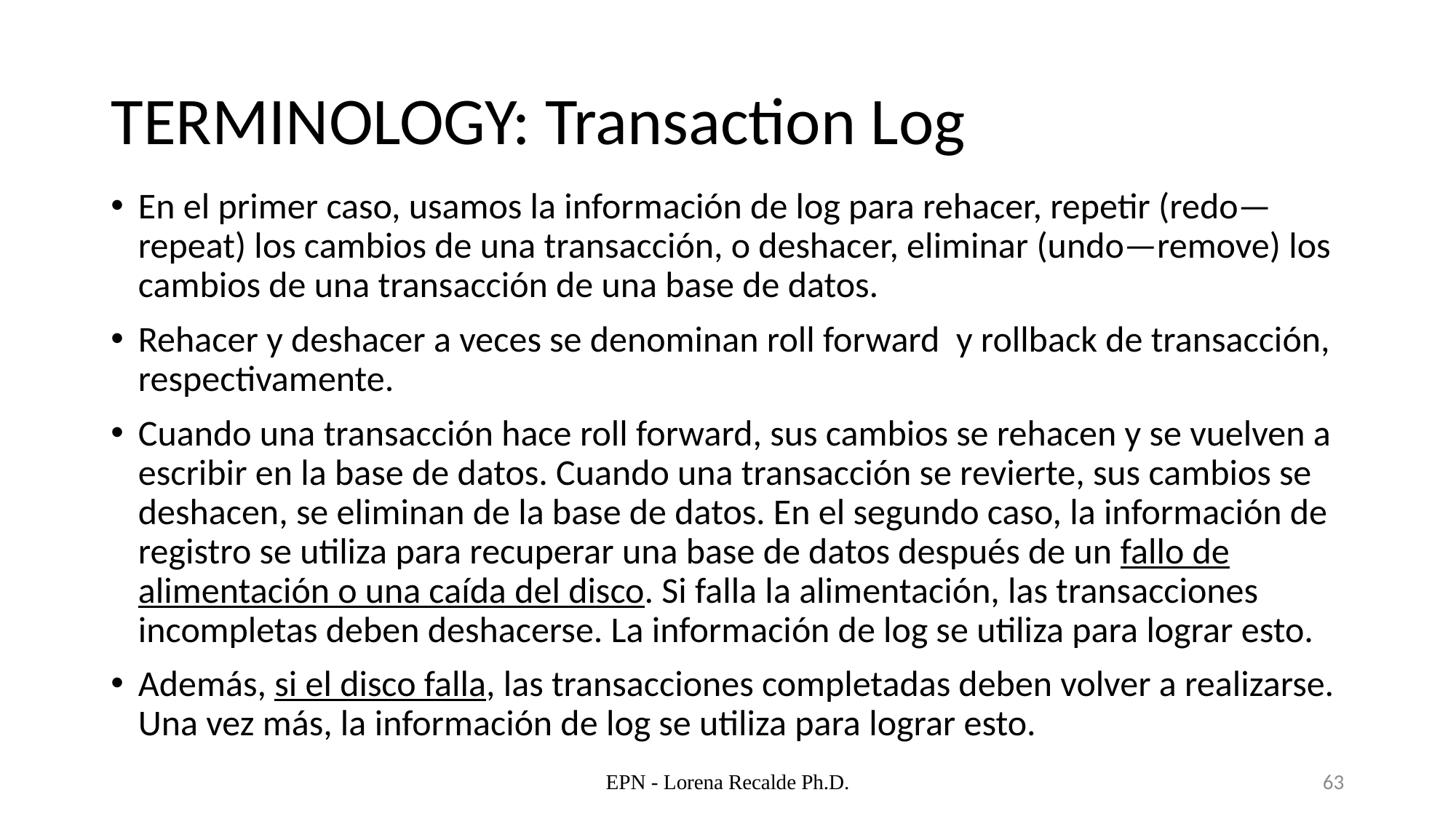

# TERMINOLOGY: Transaction Log
En el primer caso, usamos la información de log para rehacer, repetir (redo—repeat) los cambios de una transacción, o deshacer, eliminar (undo—remove) los cambios de una transacción de una base de datos.
Rehacer y deshacer a veces se denominan roll forward  y rollback de transacción, respectivamente.
Cuando una transacción hace roll forward, sus cambios se rehacen y se vuelven a escribir en la base de datos. Cuando una transacción se revierte, sus cambios se deshacen, se eliminan de la base de datos. En el segundo caso, la información de registro se utiliza para recuperar una base de datos después de un fallo de alimentación o una caída del disco. Si falla la alimentación, las transacciones incompletas deben deshacerse. La información de log se utiliza para lograr esto.
Además, si el disco falla, las transacciones completadas deben volver a realizarse. Una vez más, la información de log se utiliza para lograr esto.
EPN - Lorena Recalde Ph.D.
63